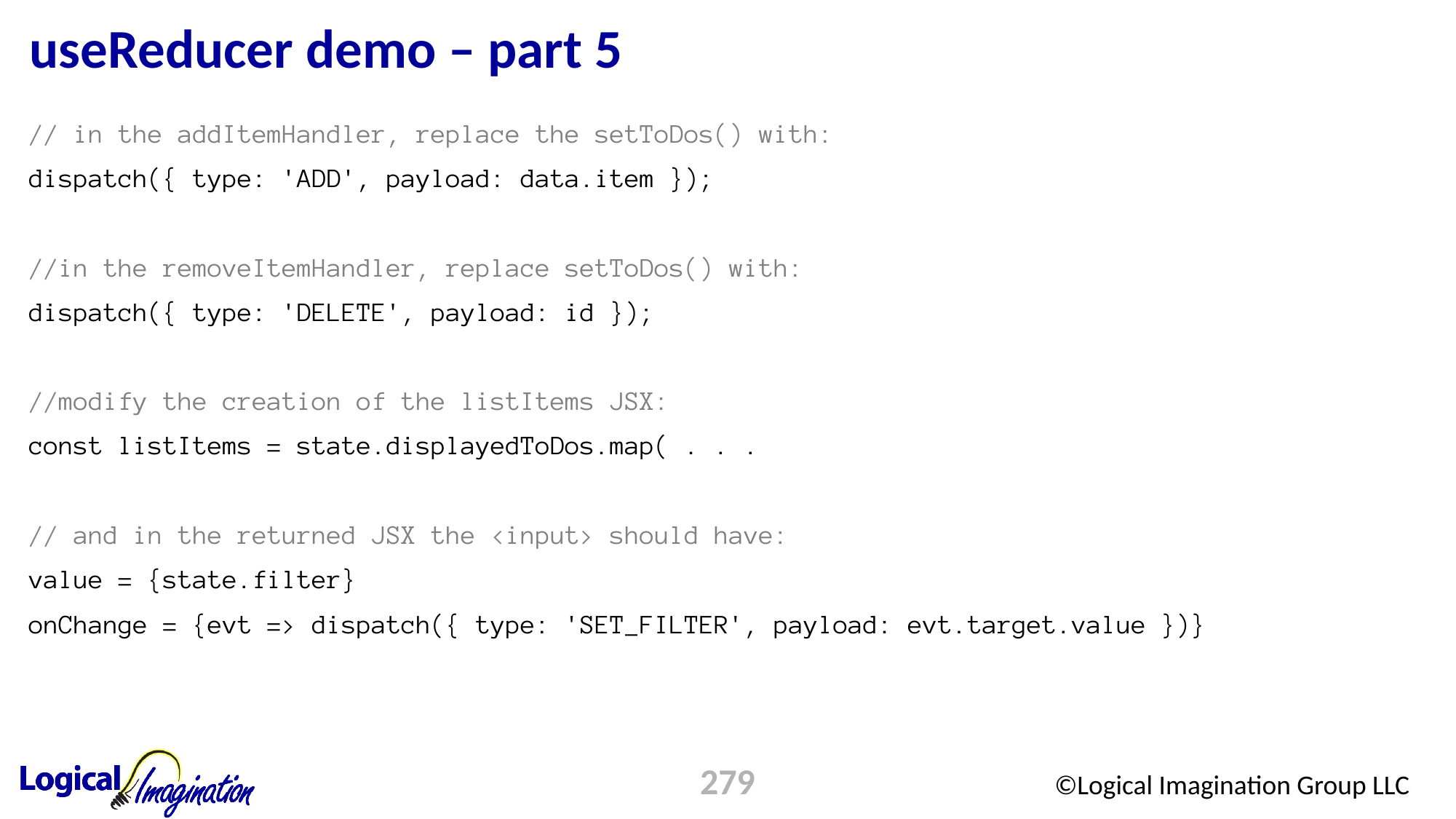

# useReducer demo – part 5
// in the addItemHandler, replace the setToDos() with:
dispatch({ type: 'ADD', payload: data.item });

//in the removeItemHandler, replace setToDos() with:
dispatch({ type: 'DELETE', payload: id });

//modify the creation of the listItems JSX:
const listItems = state.displayedToDos.map( . . .

// and in the returned JSX the <input> should have:
value = {state.filter}
onChange = {evt => dispatch({ type: 'SET_FILTER', payload: evt.target.value })}

279